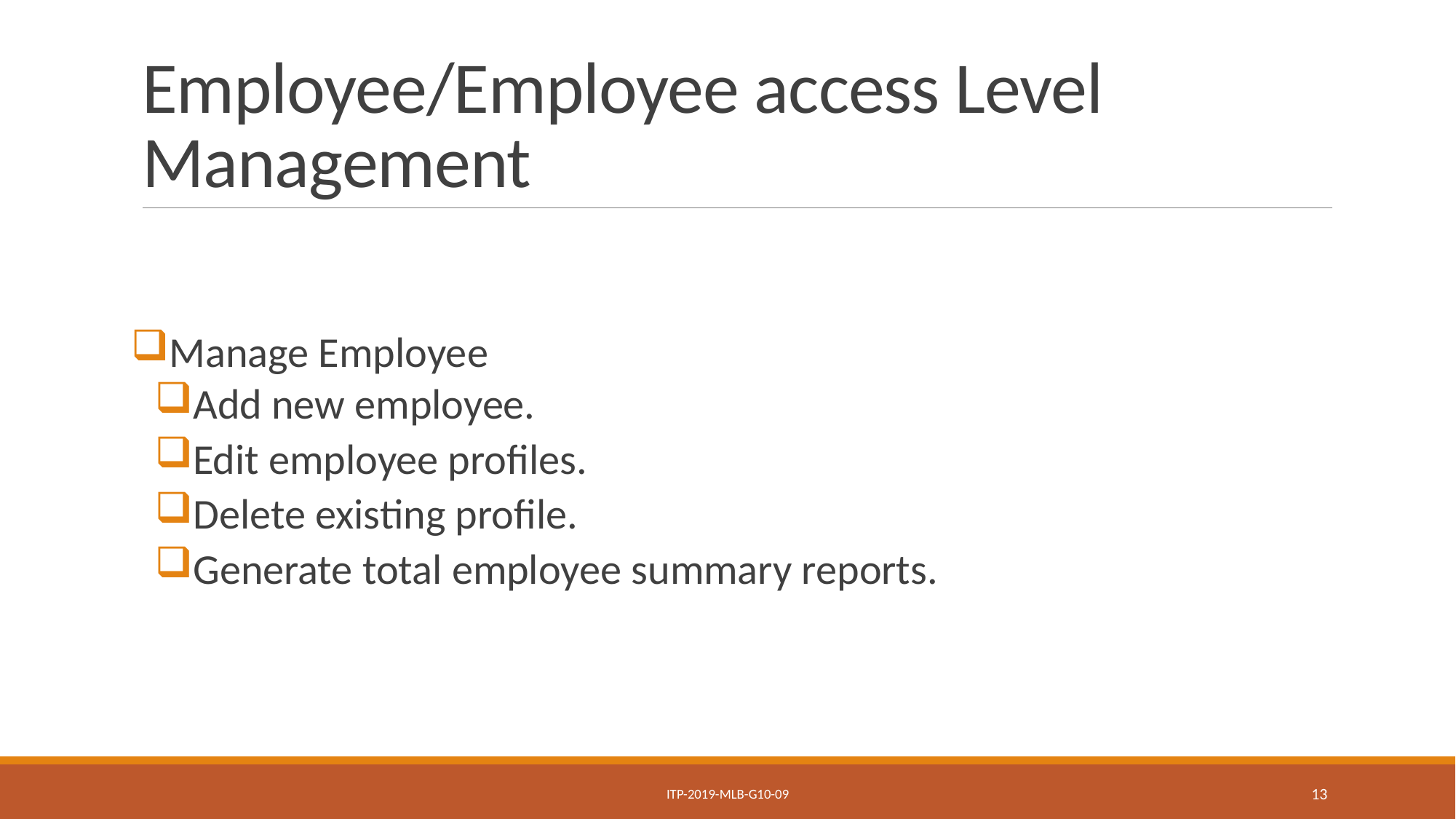

# Employee/Employee access Level Management

Manage Employee
Add new employee.
Edit employee profiles.
Delete existing profile.
Generate total employee summary reports.

ITP-2019-MLB-G10-09
13